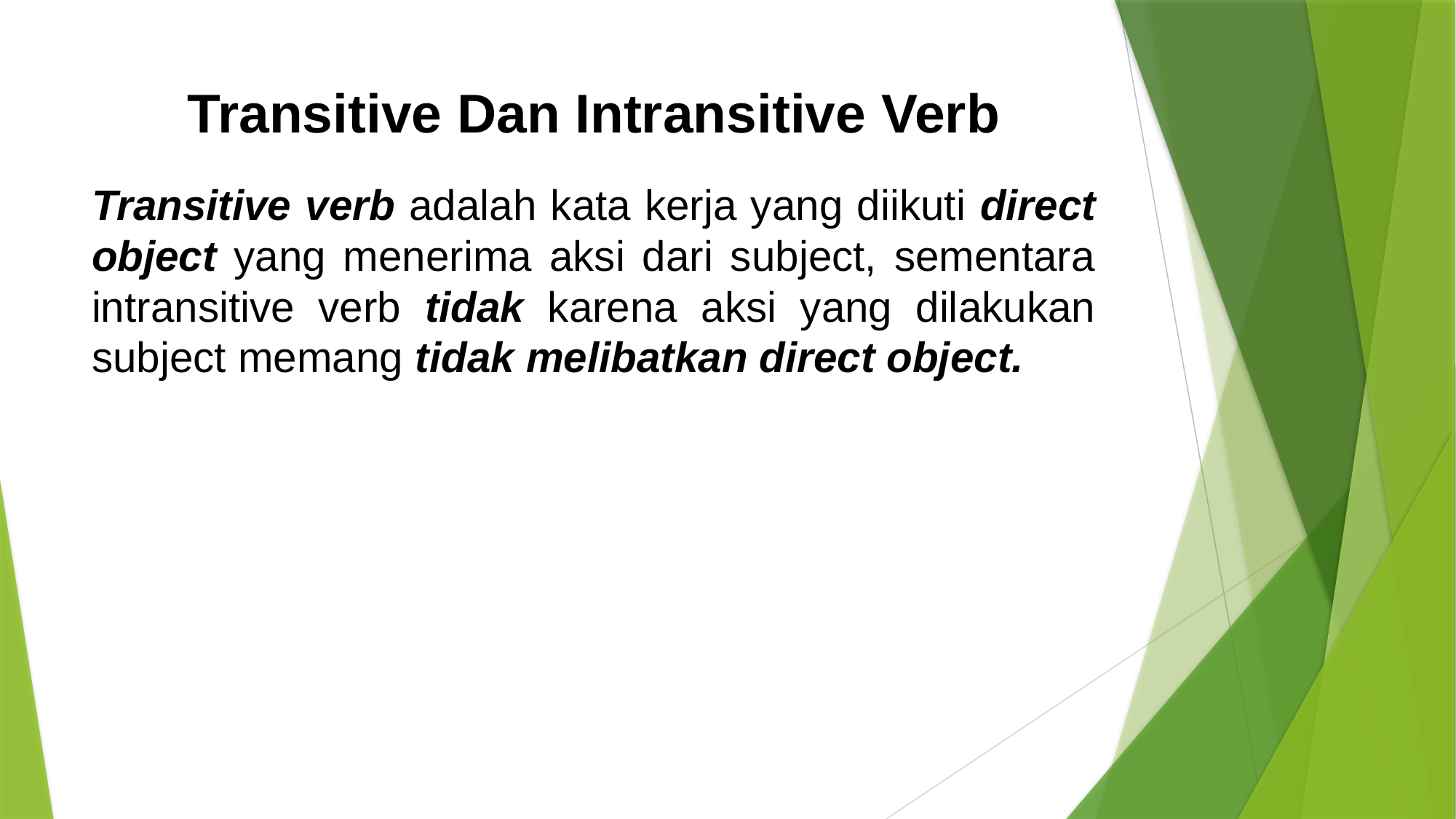

# Transitive Dan Intransitive Verb
Transitive verb adalah kata kerja yang diikuti direct object yang menerima aksi dari subject, sementara intransitive verb tidak karena aksi yang dilakukan subject memang tidak melibatkan direct object.